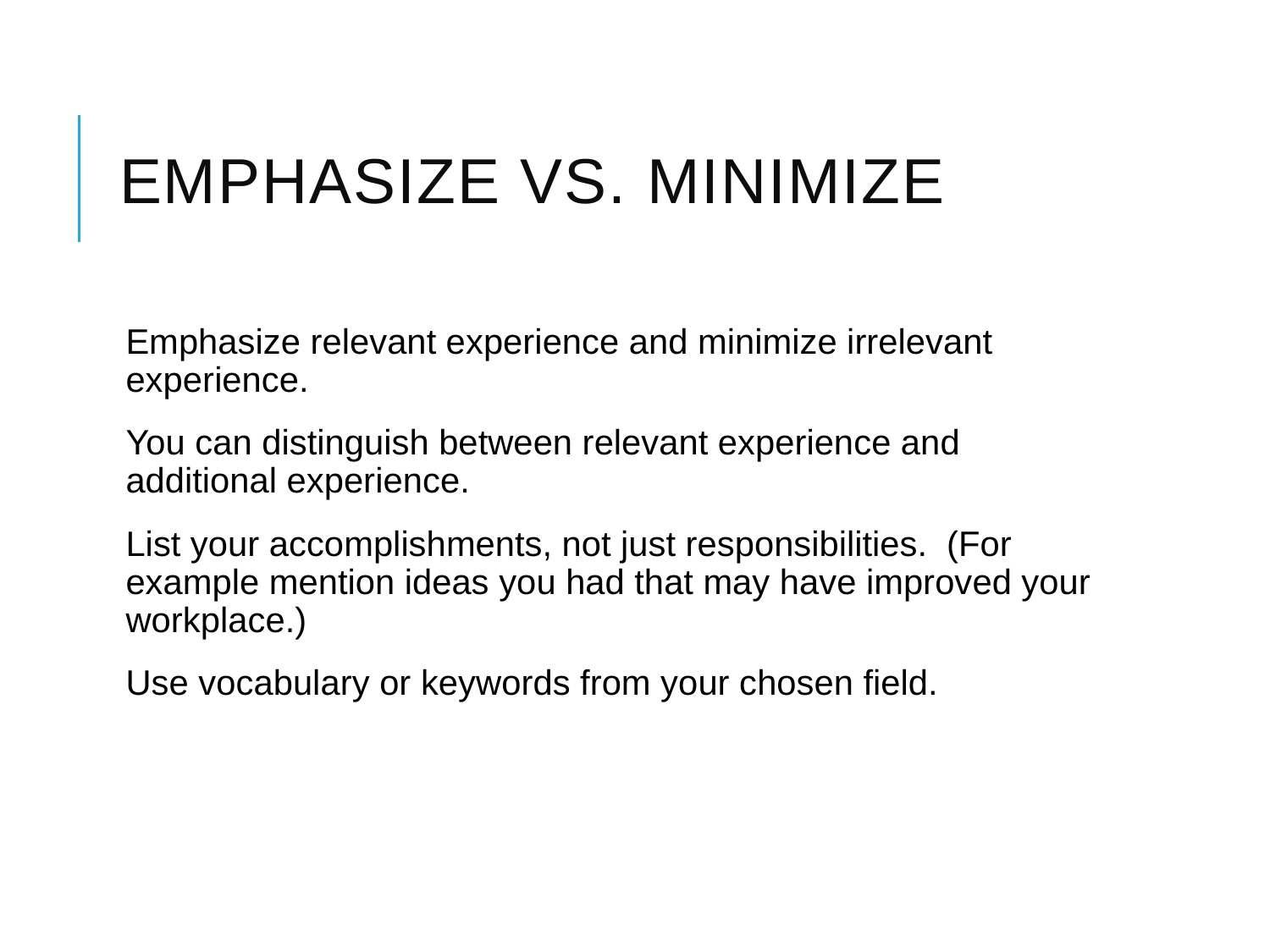

# Emphasize vs. Minimize
Emphasize relevant experience and minimize irrelevant experience.
You can distinguish between relevant experience and additional experience.
List your accomplishments, not just responsibilities.  (For example mention ideas you had that may have improved your workplace.)
Use vocabulary or keywords from your chosen field.